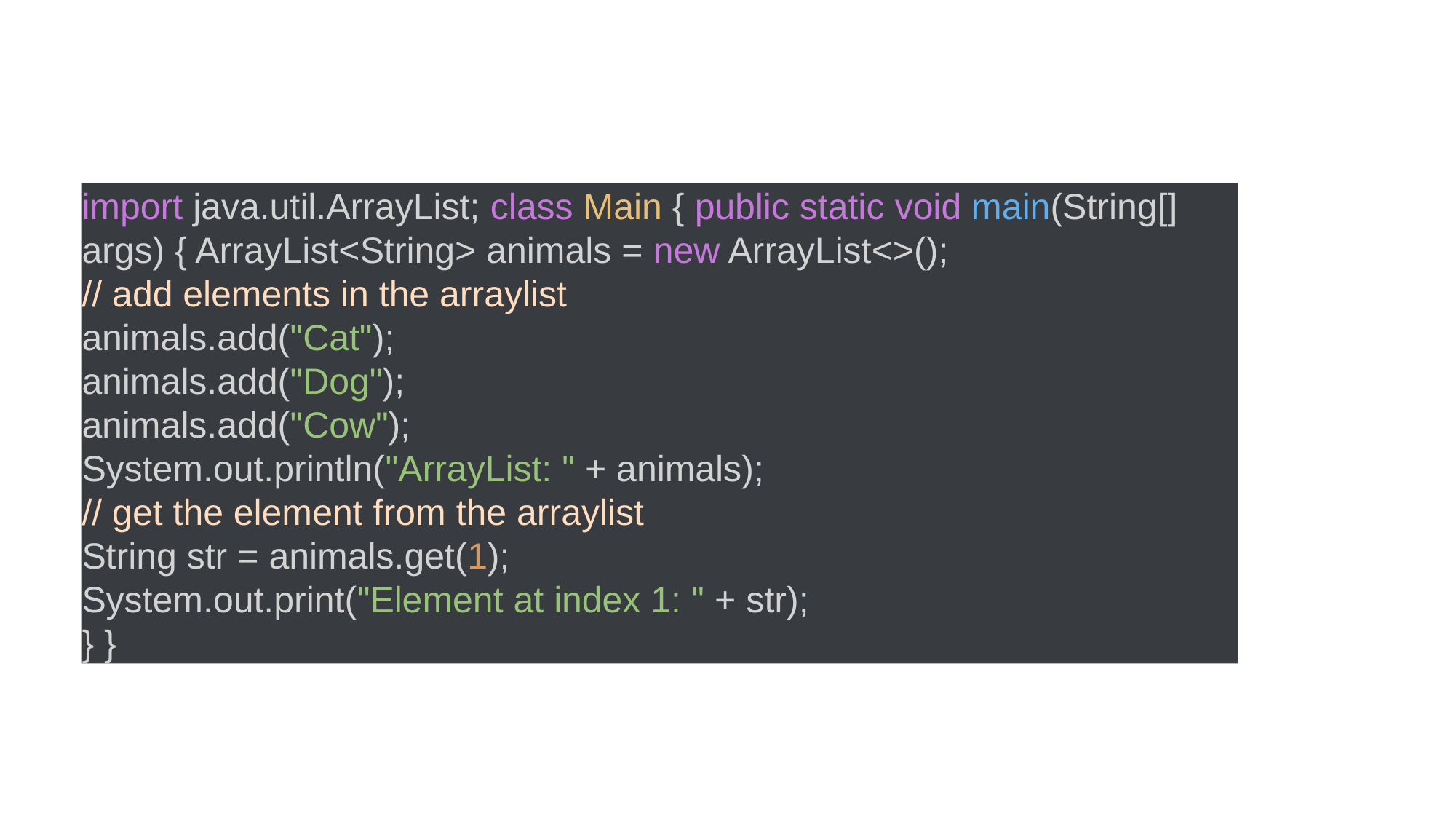

import java.util.ArrayList; class Main { public static void main(String[] args) { ArrayList<String> animals = new ArrayList<>();
// add elements in the arraylist
animals.add("Cat");
animals.add("Dog");
animals.add("Cow");
System.out.println("ArrayList: " + animals);
// get the element from the arraylist
String str = animals.get(1);
System.out.print("Element at index 1: " + str);
} }